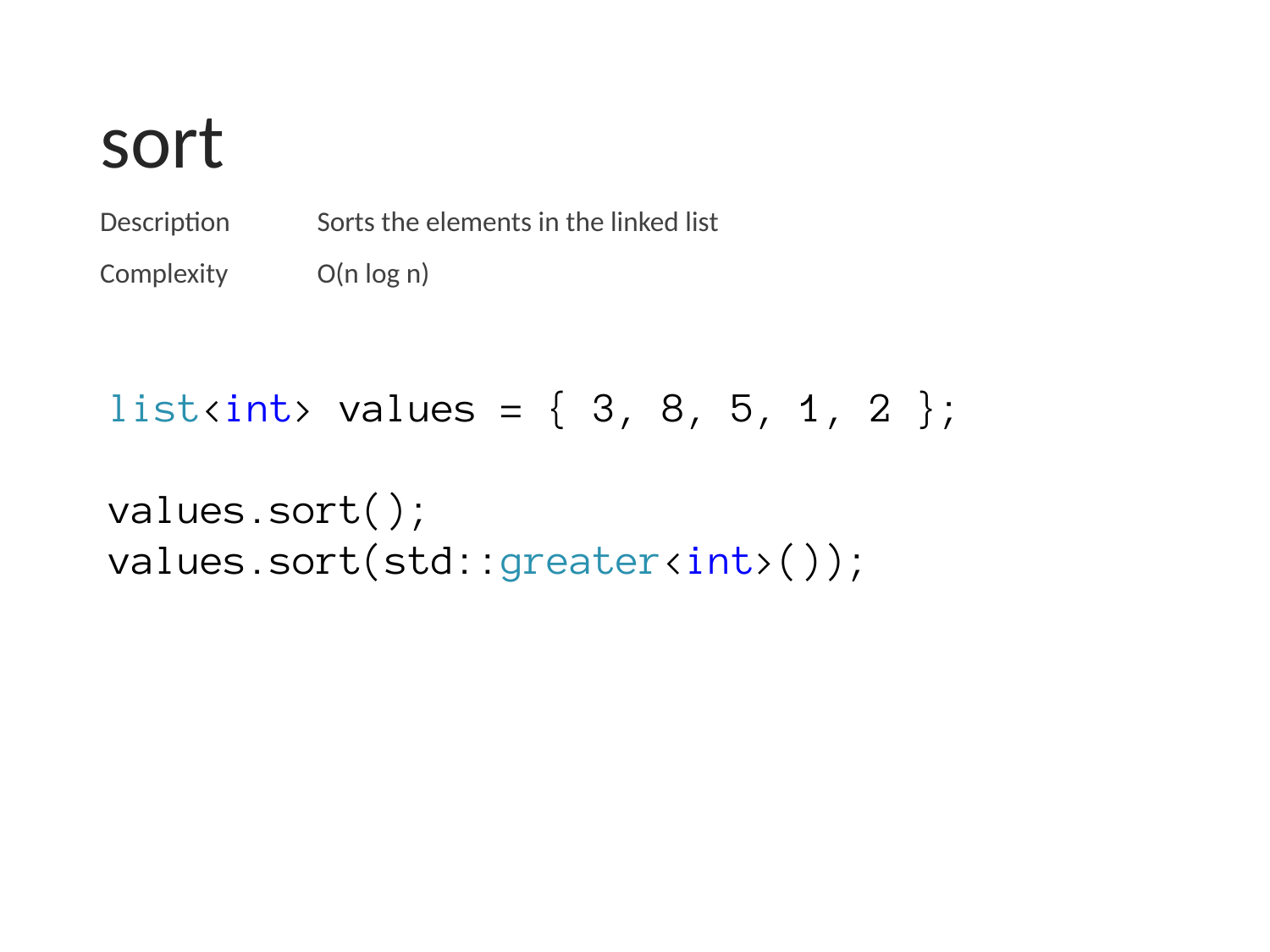

# sort
| Description | Sorts the elements in the linked list |
| --- | --- |
| Complexity | O(n log n) |
list<int> values = { 3, 8, 5, 1, 2 };

values.sort();
values.sort(std::greater<int>());